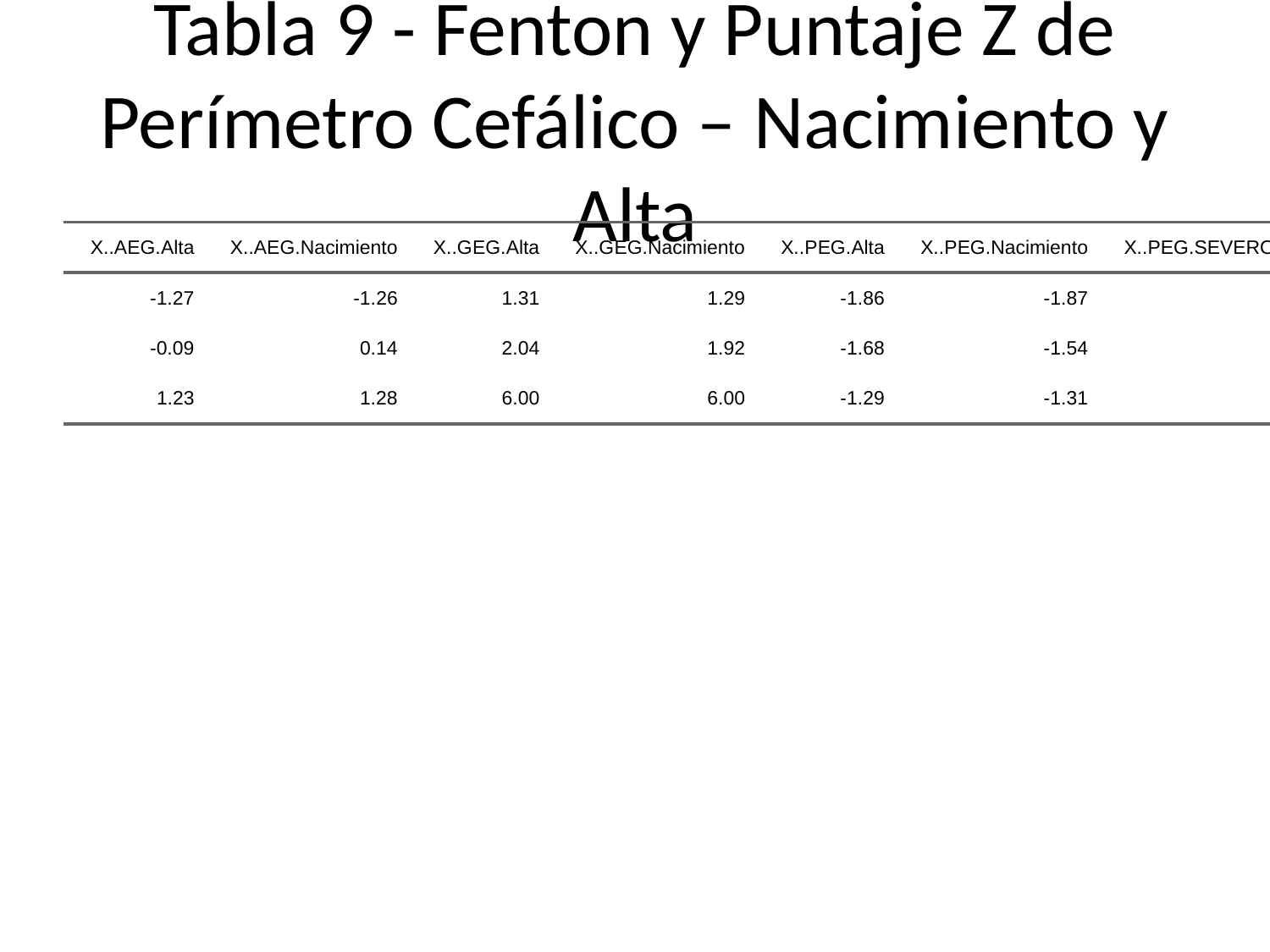

# Tabla 9 - Fenton y Puntaje Z de Perímetro Cefálico – Nacimiento y Alta
| X..AEG.Alta | X..AEG.Nacimiento | X..GEG.Alta | X..GEG.Nacimiento | X..PEG.Alta | X..PEG.Nacimiento | X..PEG.SEVERO.Alta | X..PEG.SEVERO.Nacimiento |
| --- | --- | --- | --- | --- | --- | --- | --- |
| -1.27 | -1.26 | 1.31 | 1.29 | -1.86 | -1.87 | -6.00 | -6.00 |
| -0.09 | 0.14 | 2.04 | 1.92 | -1.68 | -1.54 | -2.69 | -2.54 |
| 1.23 | 1.28 | 6.00 | 6.00 | -1.29 | -1.31 | -1.90 | -1.90 |